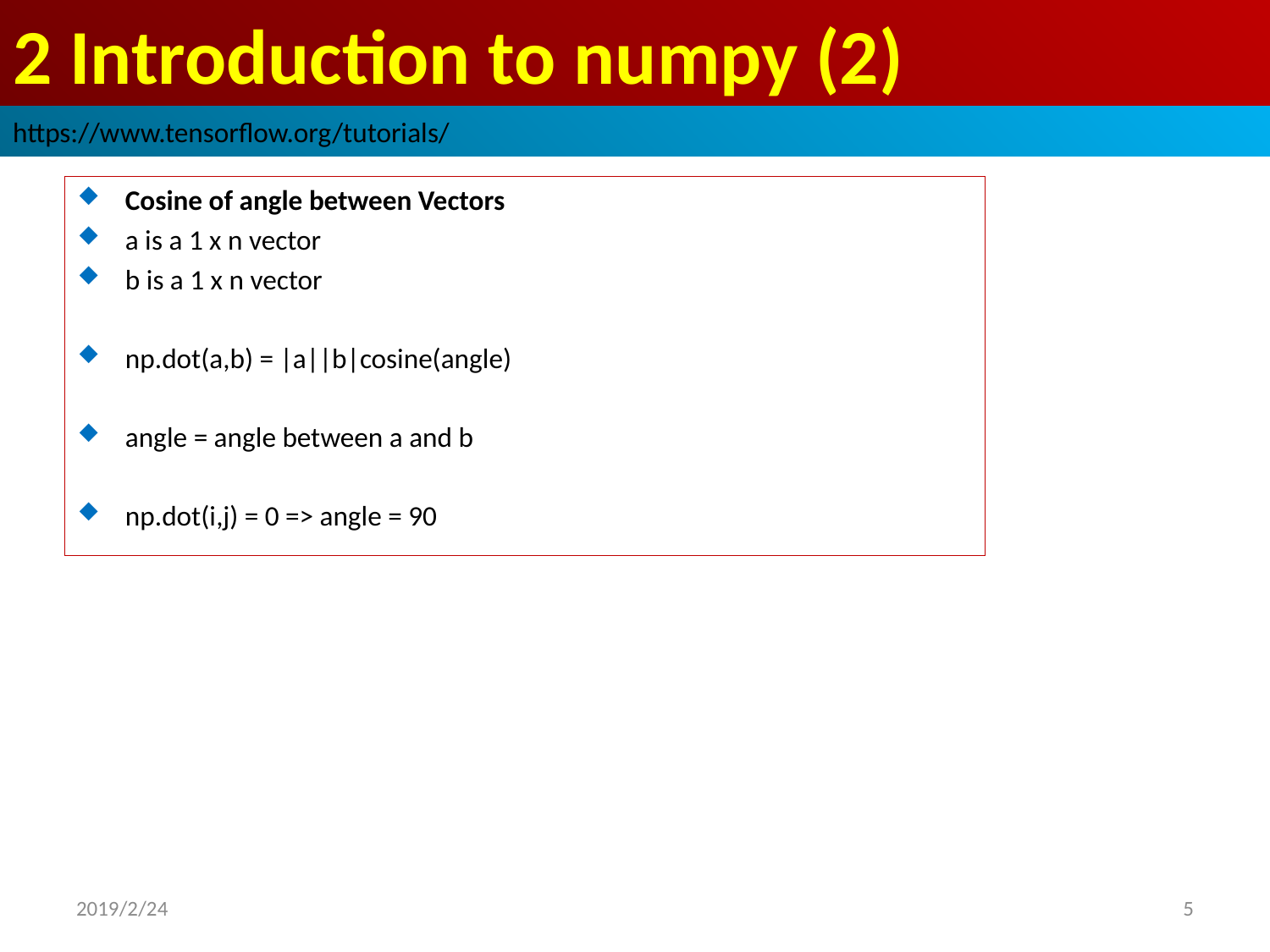

# 2 Introduction to numpy (2)
https://www.tensorflow.org/tutorials/
Cosine of angle between Vectors
a is a 1 x n vector
b is a 1 x n vector

np.dot(a,b) = |a||b|cosine(angle)

angle = angle between a and b

np.dot(i,j) = 0 => angle = 90
2019/2/24
5